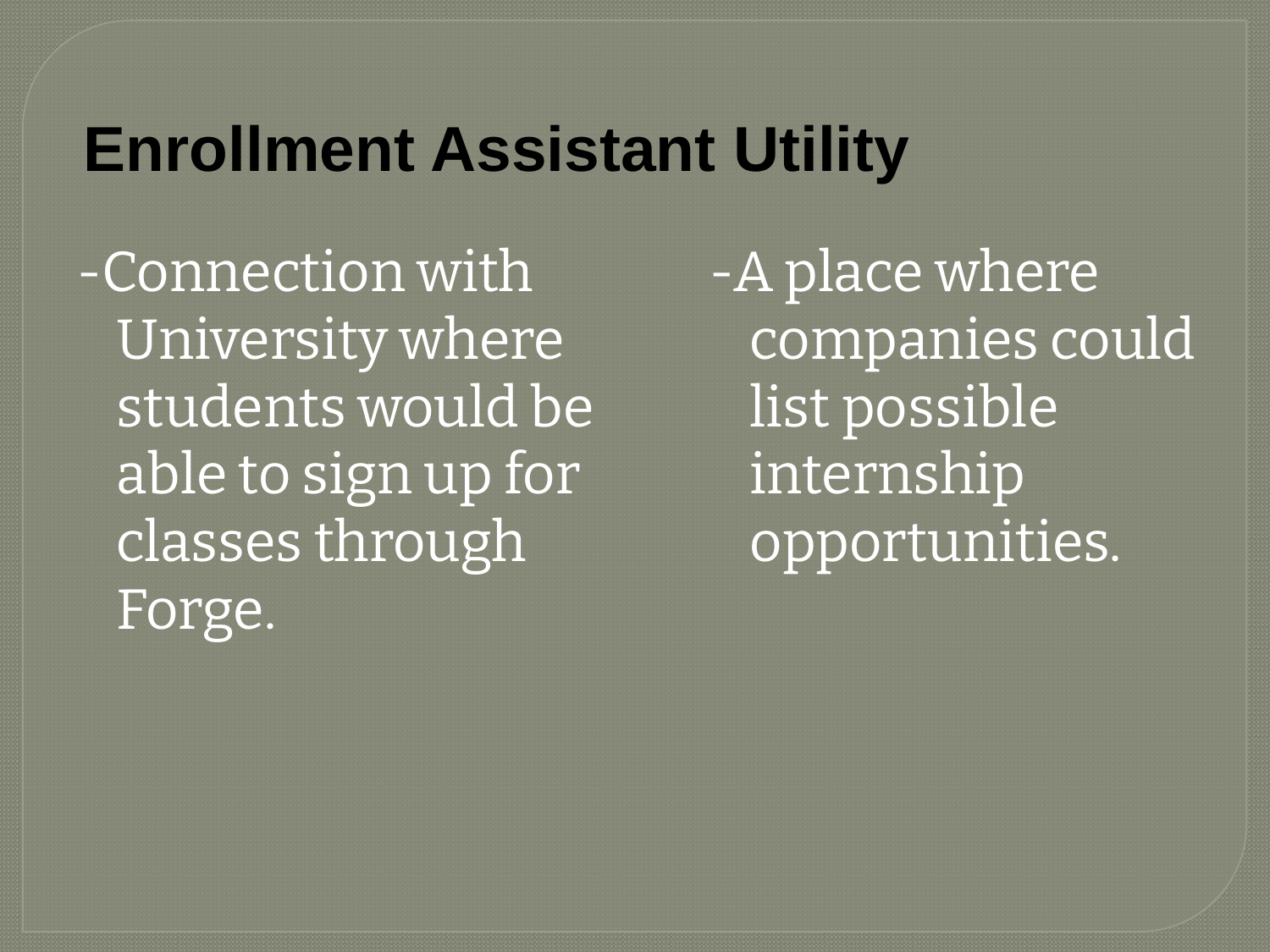

# Enrollment Assistant Utility
-Connection with University where students would be able to sign up for classes through Forge.
-A place where companies could list possible internship opportunities.